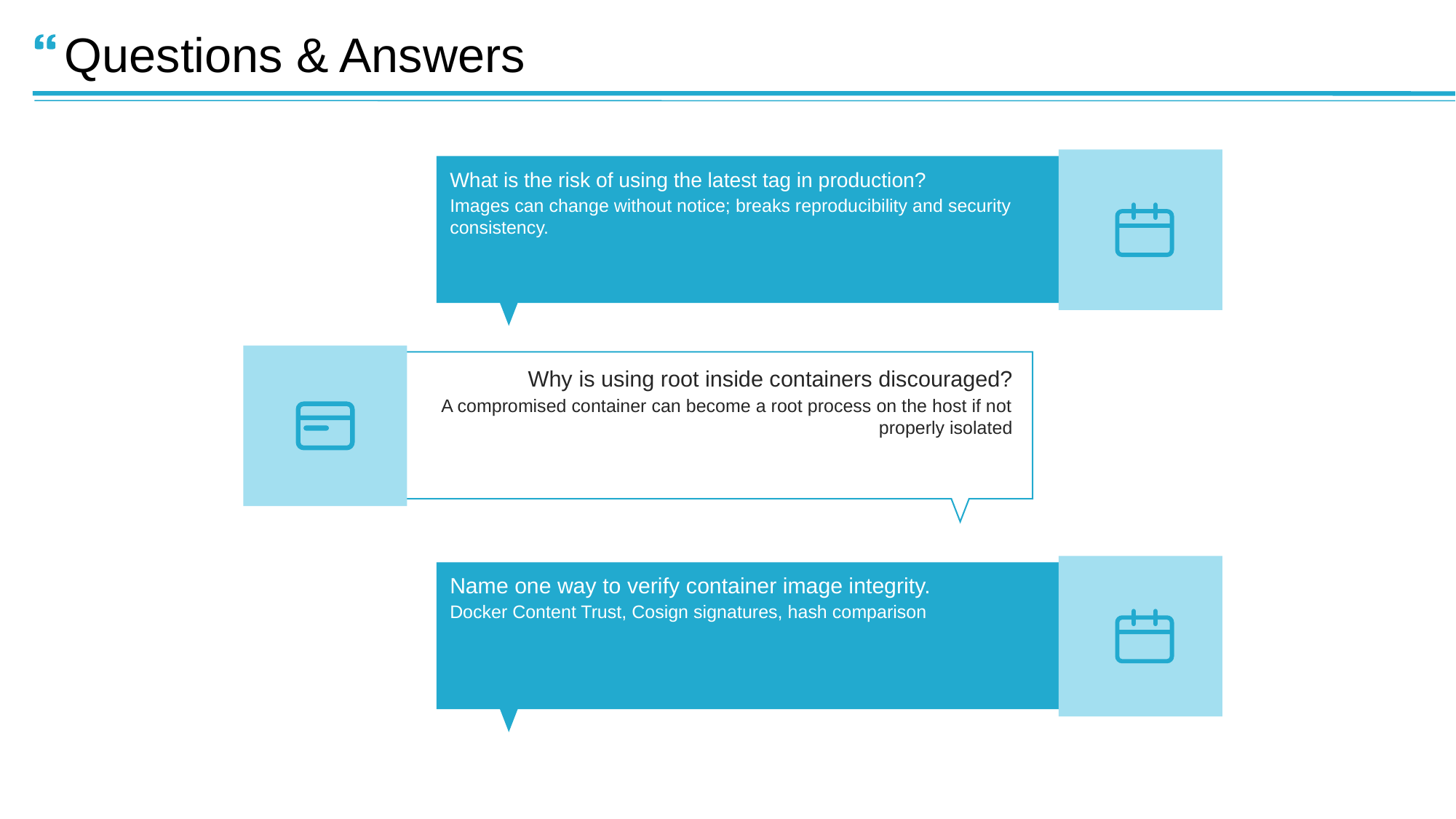

Questions & Answers

What is the risk of using the latest tag in production?
Images can change without notice; breaks reproducibility and security consistency.

Why is using root inside containers discouraged?
A compromised container can become a root process on the host if not properly isolated

Name one way to verify container image integrity.
Docker Content Trust, Cosign signatures, hash comparison